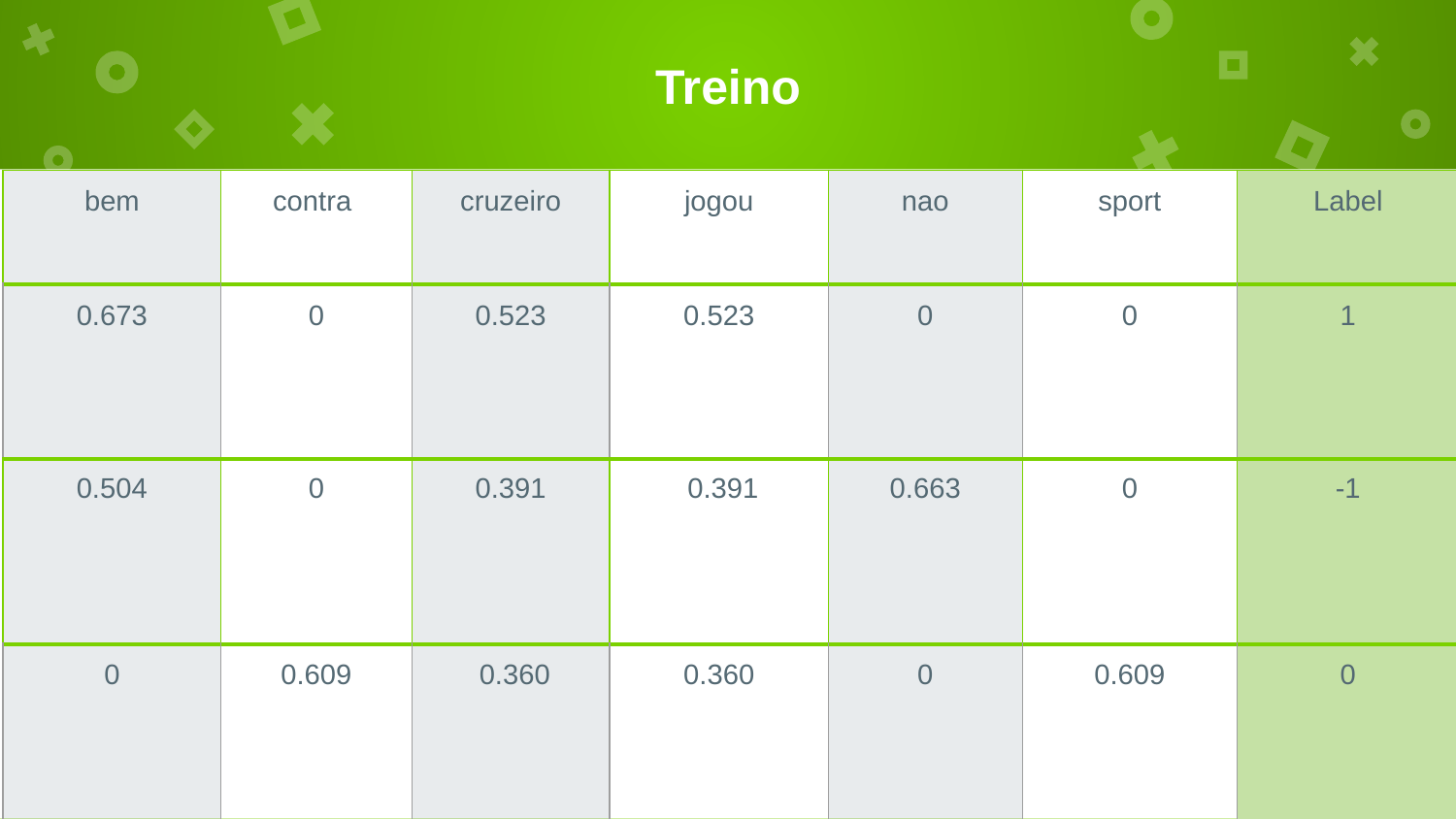

# Treino
| bem | contra | cruzeiro | jogou | nao | sport | Label |
| --- | --- | --- | --- | --- | --- | --- |
| 0.673 | 0 | 0.523 | 0.523 | 0 | 0 | 1 |
| 0.504 | 0 | 0.391 | 0.391 | 0.663 | 0 | -1 |
| 0 | 0.609 | 0.360 | 0.360 | 0 | 0.609 | 0 |